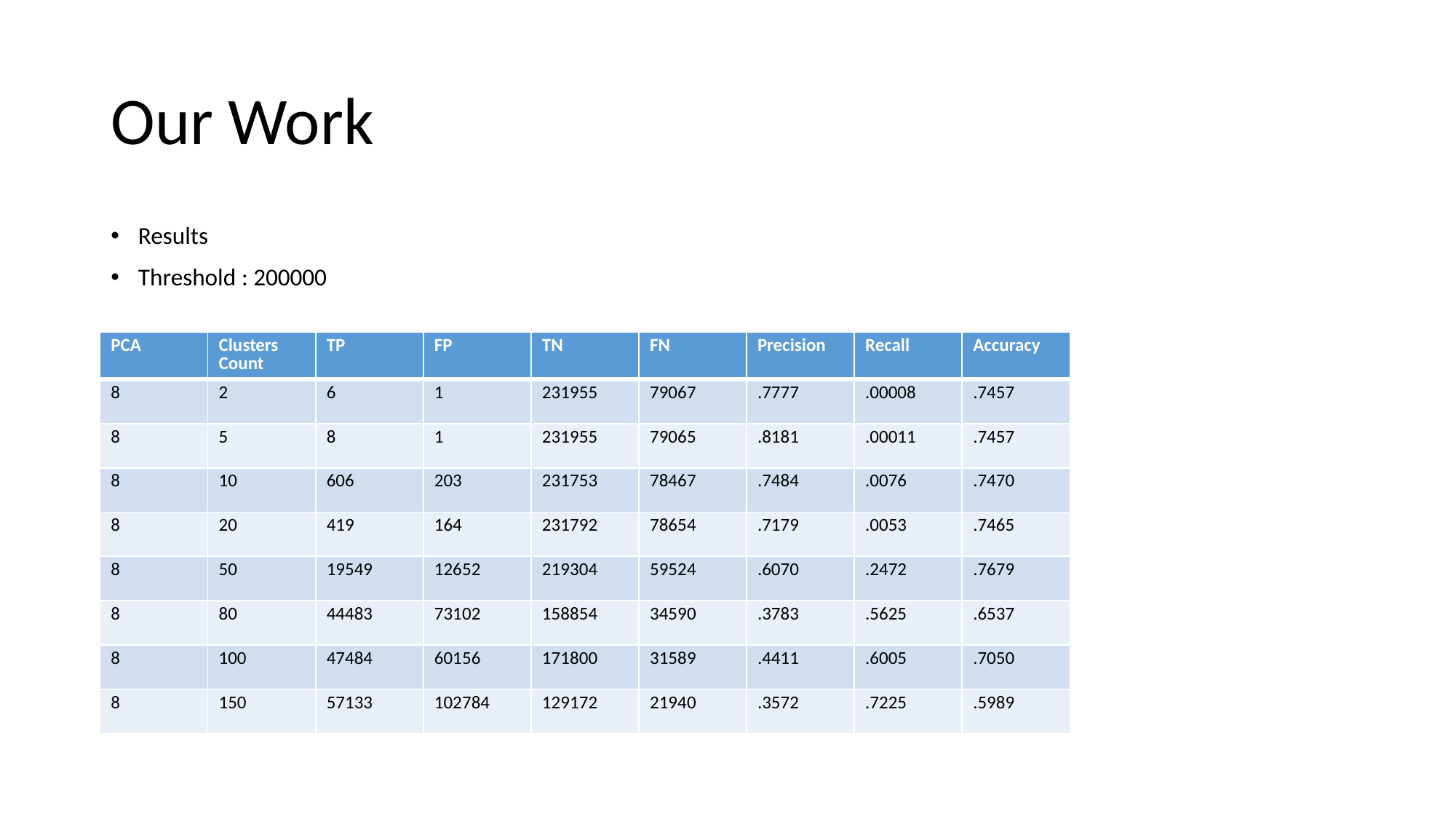

# Our Work
Results
Threshold : 200000

| PCA | Clusters Count | TP | FP | TN | FN | Precision | Recall | Accuracy |
| --- | --- | --- | --- | --- | --- | --- | --- | --- |
| 8 | 2 | 6 | 1 | 231955 | 79067 | .7777 | .00008 | .7457 |
| 8 | 5 | 8 | 1 | 231955 | 79065 | .8181 | .00011 | .7457 |
| 8 | 10 | 606 | 203 | 231753 | 78467 | .7484 | .0076 | .7470 |
| 8 | 20 | 419 | 164 | 231792 | 78654 | .7179 | .0053 | .7465 |
| 8 | 50 | 19549 | 12652 | 219304 | 59524 | .6070 | .2472 | .7679 |
| 8 | 80 | 44483 | 73102 | 158854 | 34590 | .3783 | .5625 | .6537 |
| 8 | 100 | 47484 | 60156 | 171800 | 31589 | .4411 | .6005 | .7050 |
| 8 | 150 | 57133 | 102784 | 129172 | 21940 | .3572 | .7225 | .5989 |